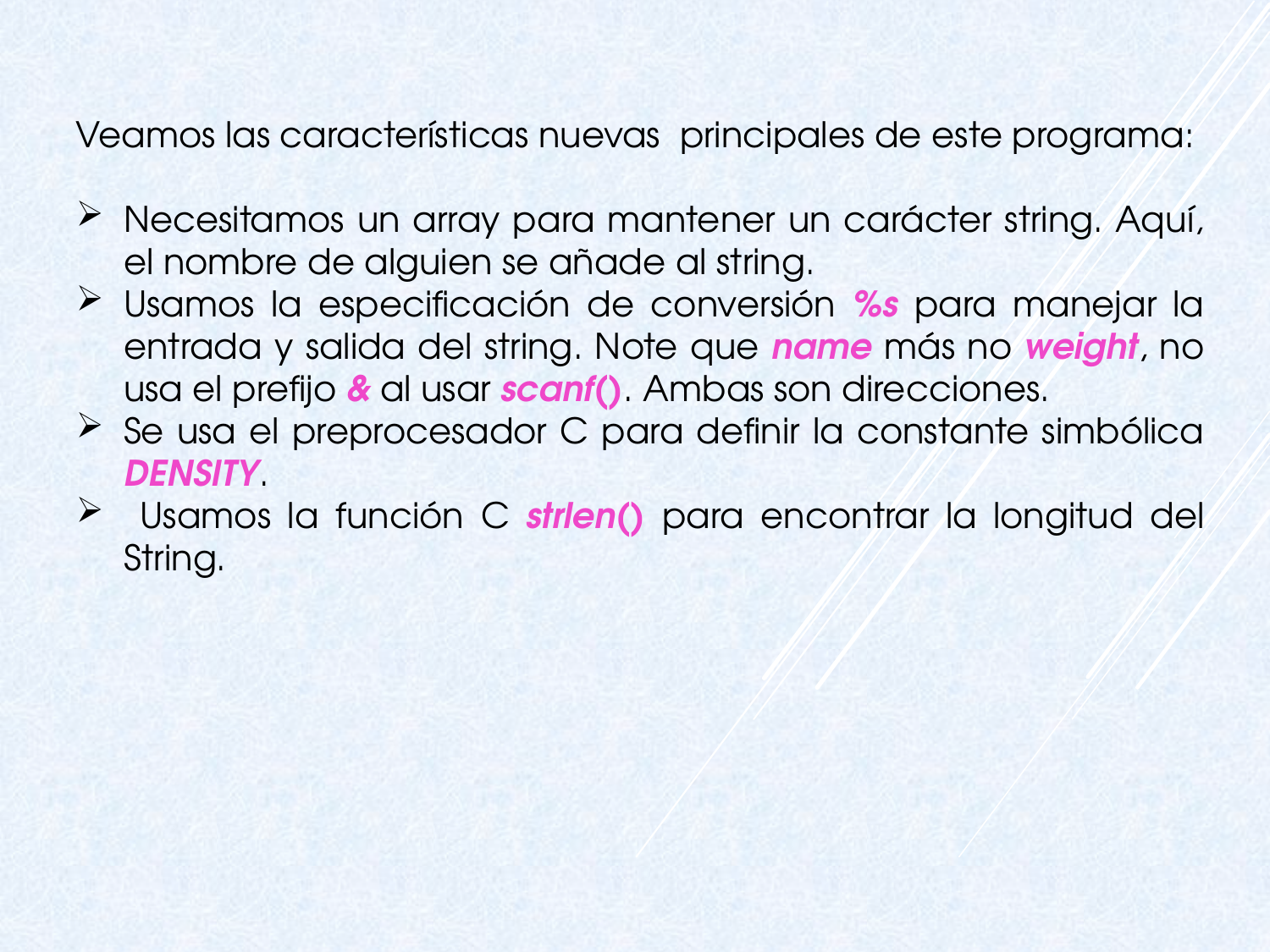

Veamos las características nuevas  principales de este programa:

Necesitamos un array para mantener un carácter string. Aquí, el nombre de alguien se añade al string.
Usamos la especificación de conversión %s para manejar la entrada y salida del string. Note que name más no weight, no usa el prefijo & al usar scanf(). Ambas son direcciones.
Se usa el preprocesador C para definir la constante simbólica DENSITY.
 Usamos la función C strlen() para encontrar la longitud del String.